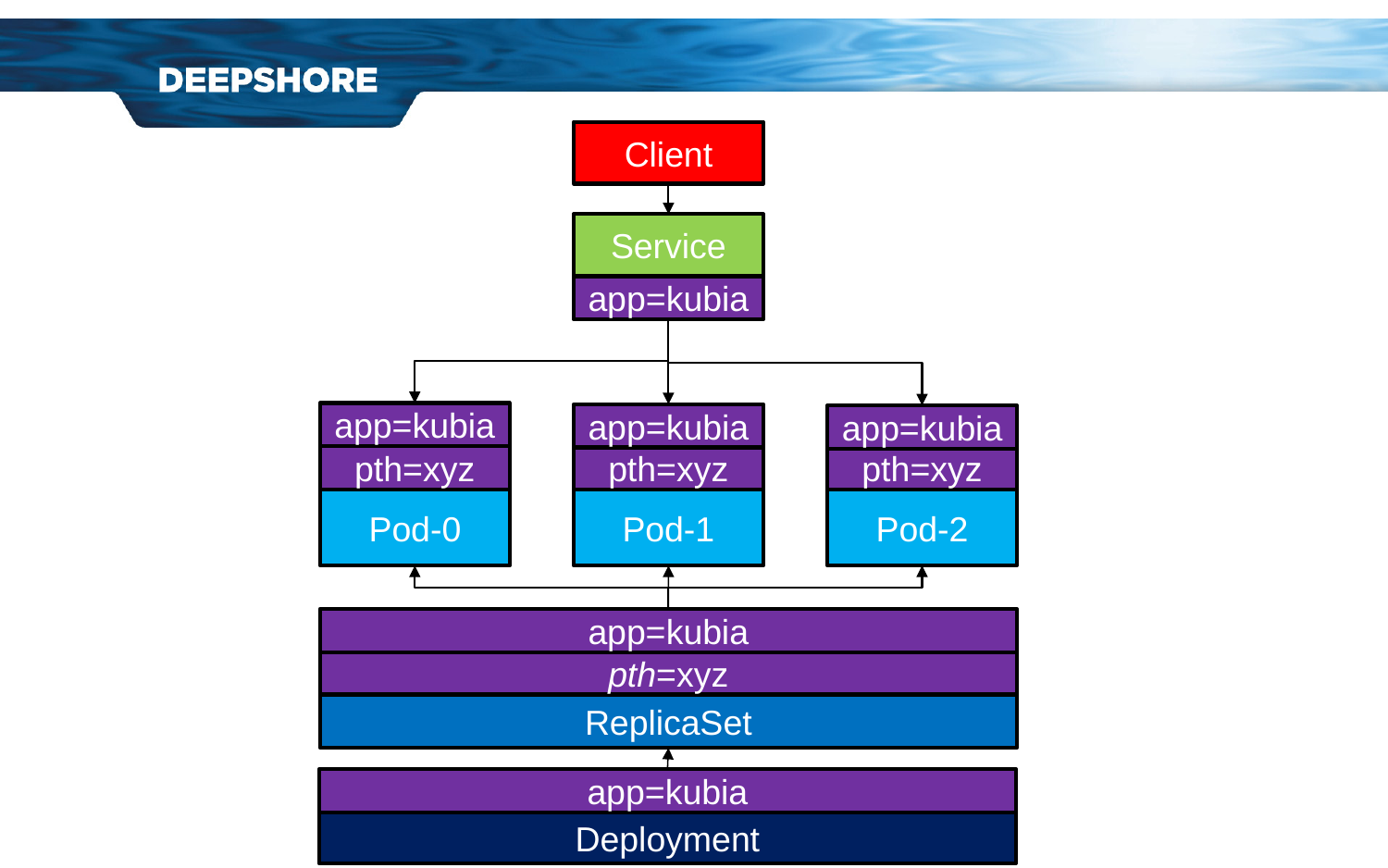

Client
Service
app=kubia
app=kubia
app=kubia
app=kubia
pth=xyz
pth=xyz
pth=xyz
Pod-1
Pod-2
Pod-0
app=kubia
pth=xyz
ReplicaSet
app=kubia
Deployment